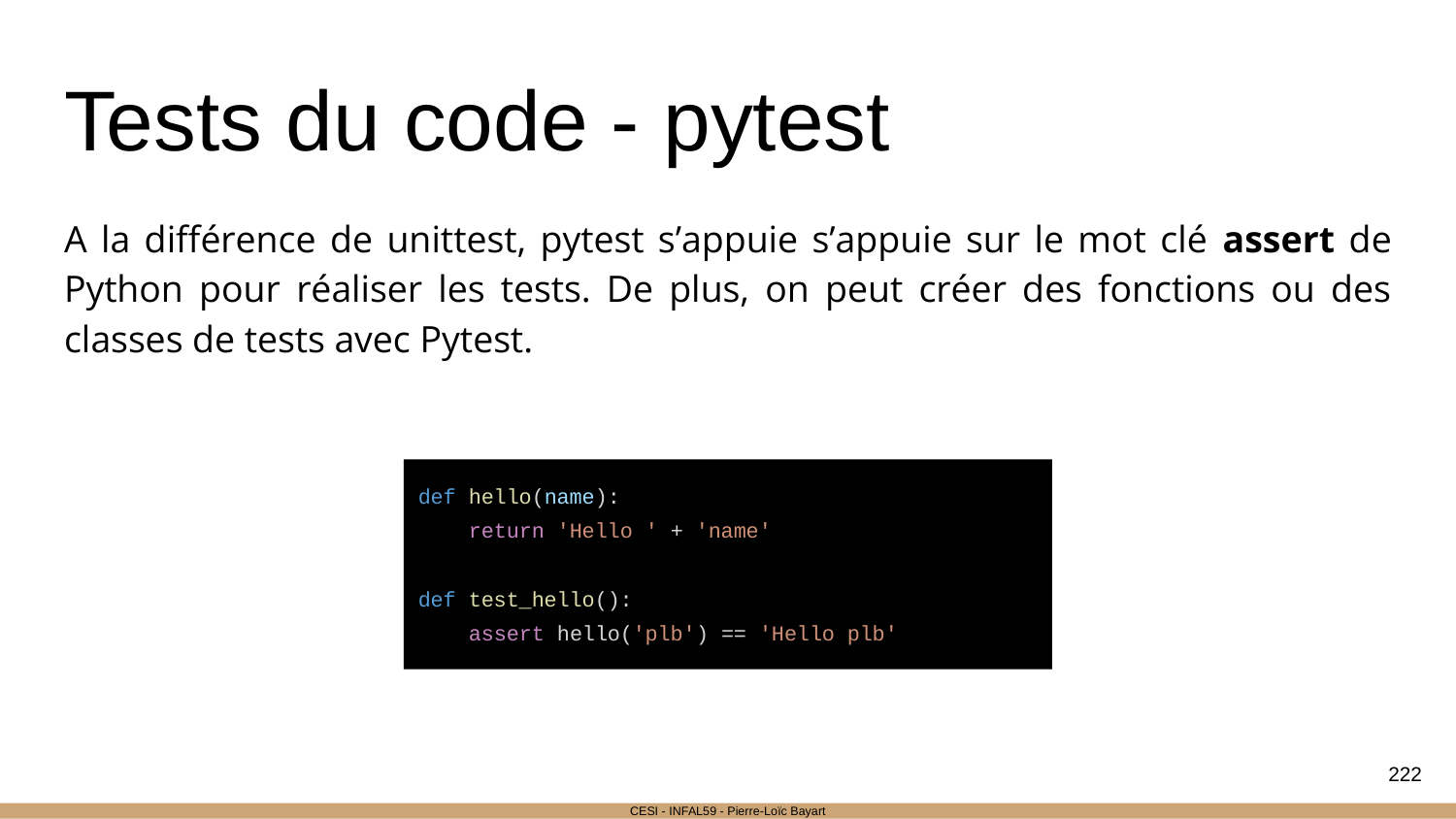

# Tests du code - pytest
A la différence de unittest, pytest s’appuie s’appuie sur le mot clé assert de Python pour réaliser les tests. De plus, on peut créer des fonctions ou des classes de tests avec Pytest.

def hello(name):
    return 'Hello ' + 'name'

def test_hello():
    assert hello('plb') == 'Hello plb'
222